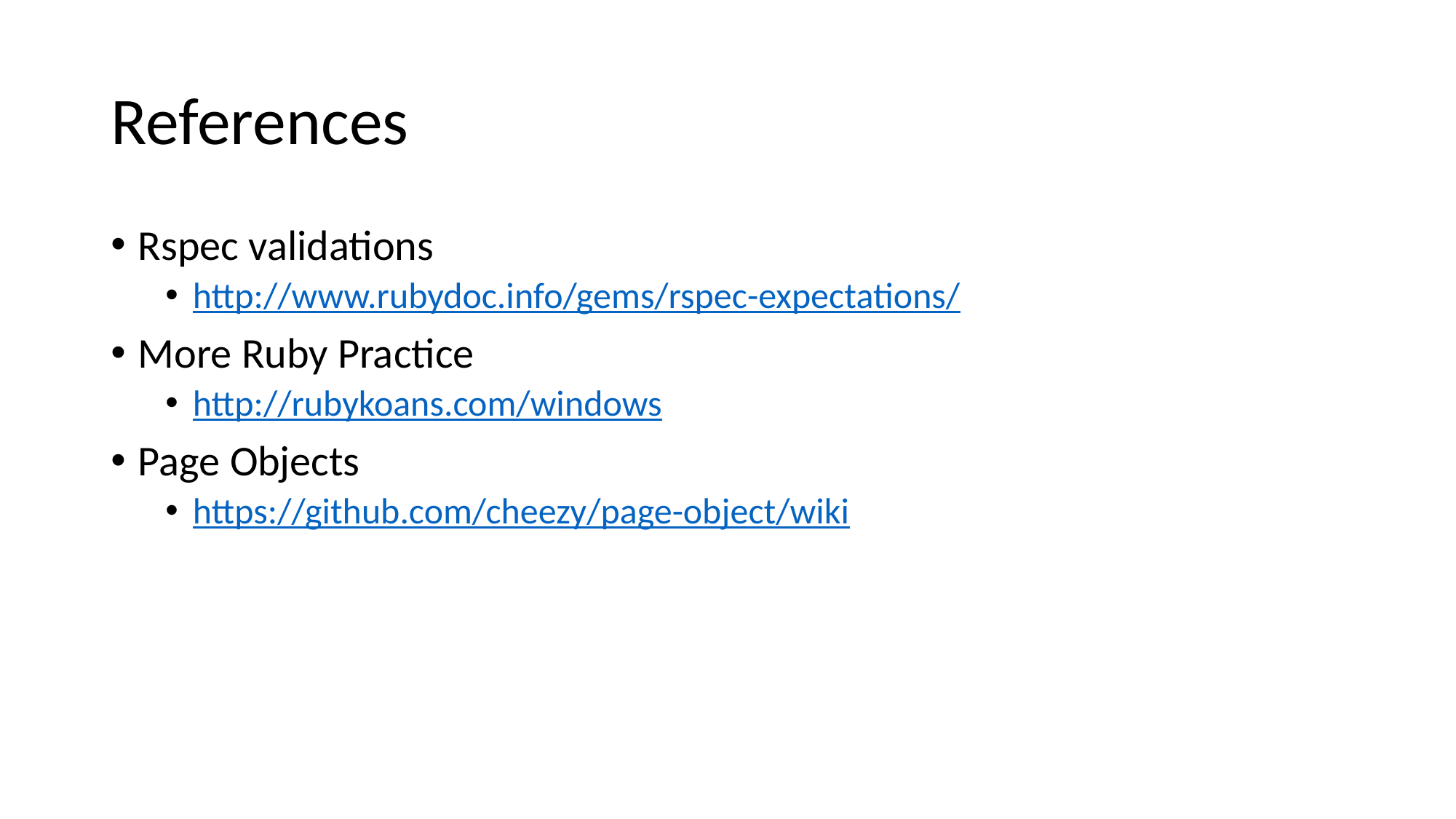

# References
Rspec validations
http://www.rubydoc.info/gems/rspec-expectations/
More Ruby Practice
http://rubykoans.com/windows
Page Objects
https://github.com/cheezy/page-object/wiki